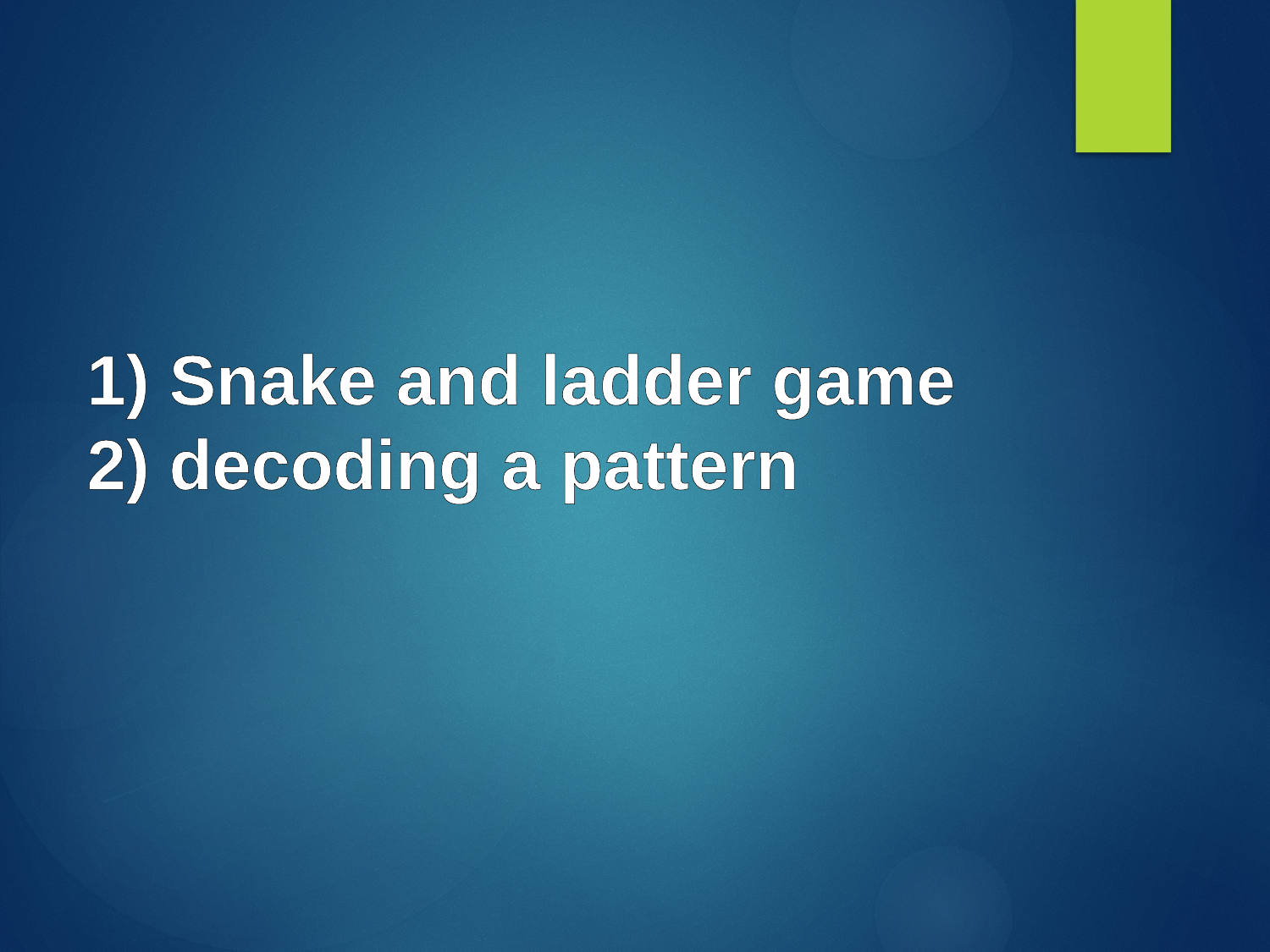

# 1) Snake and ladder game 2) decoding a pattern